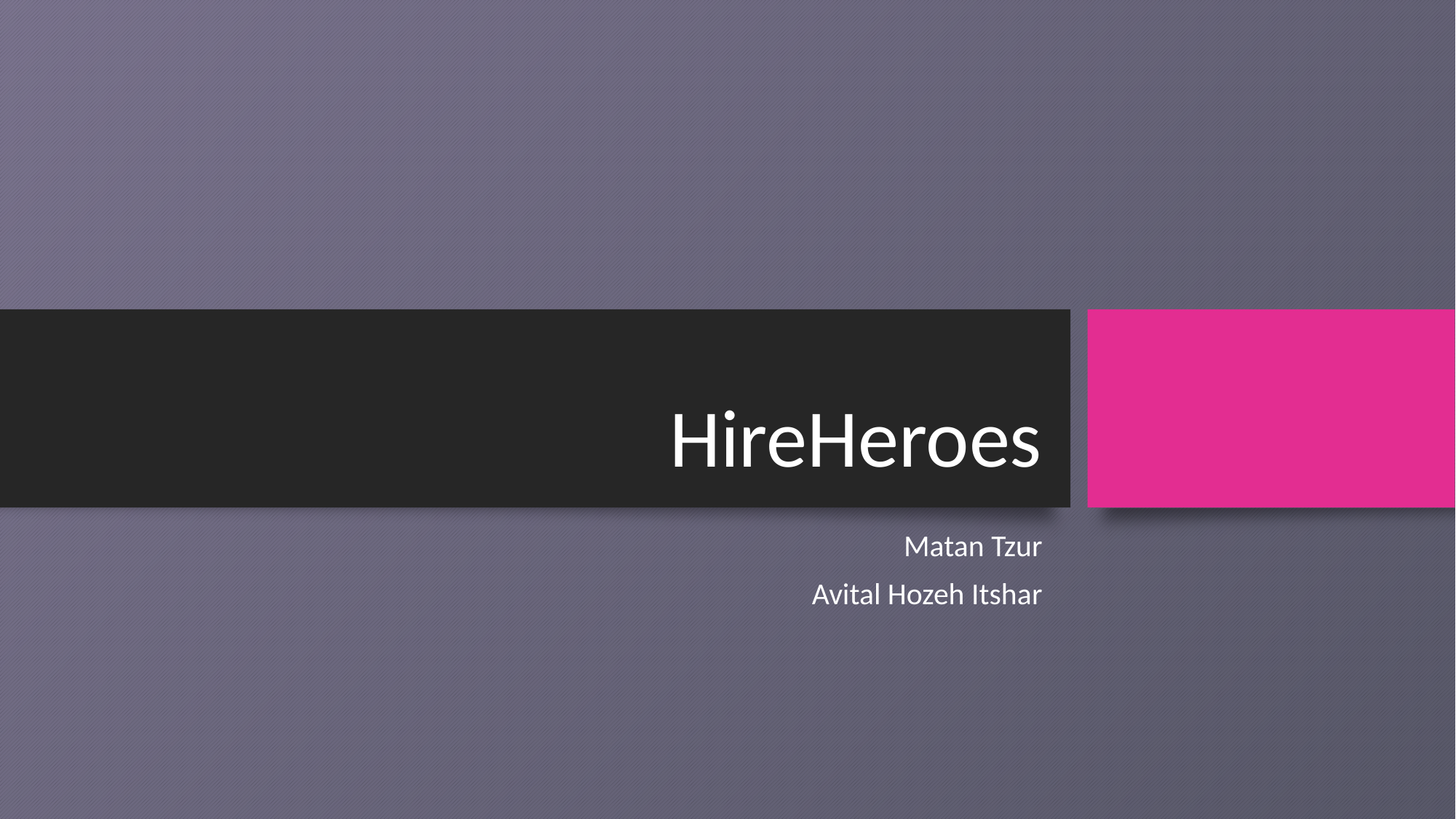

# HireHeroes
Matan Tzur
Avital Hozeh Itshar